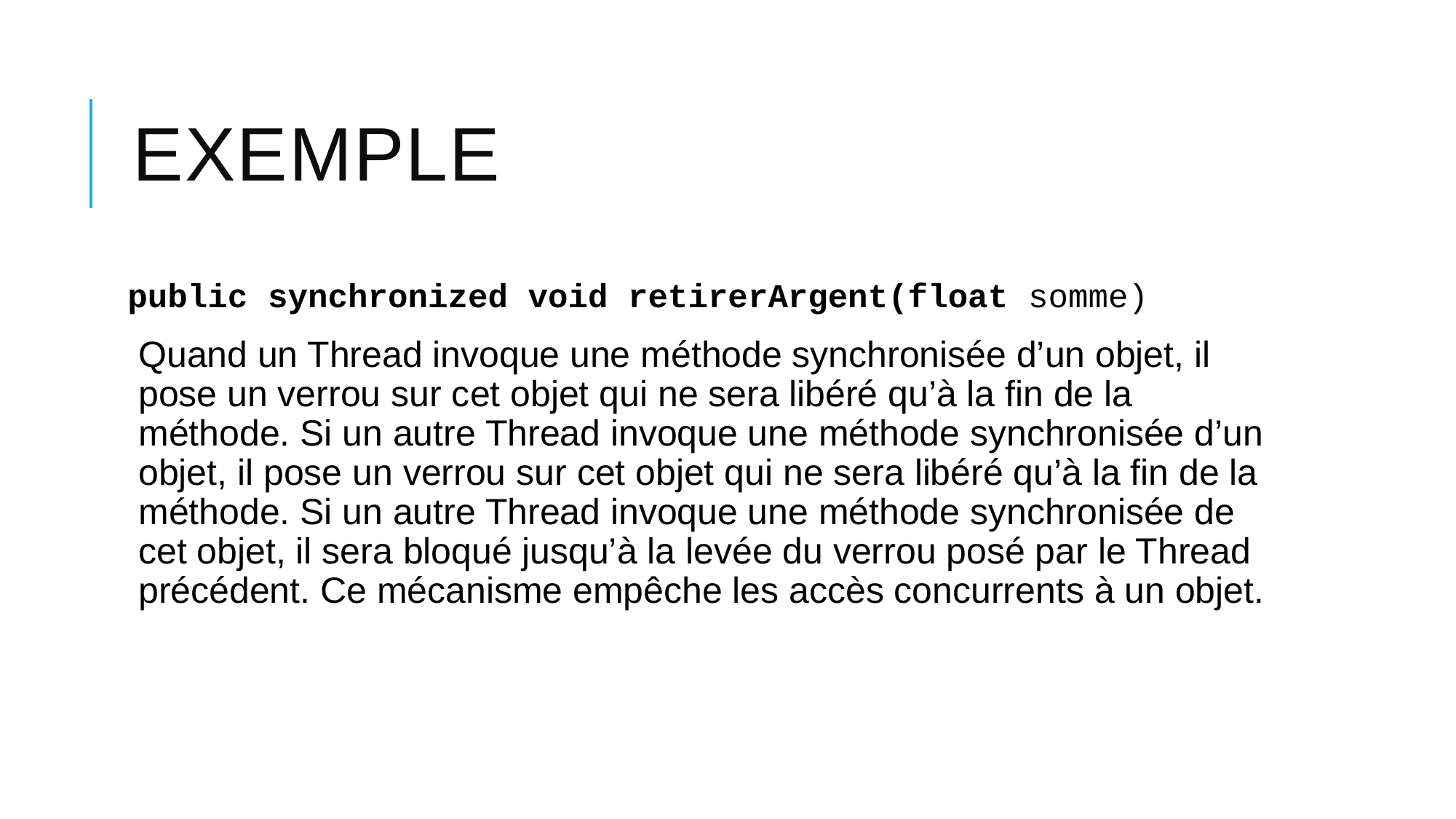

# Exemple
public synchronized void retirerArgent(float somme)
Quand un Thread invoque une méthode synchronisée d’un objet, il pose un verrou sur cet objet qui ne sera libéré qu’à la fin de la méthode. Si un autre Thread invoque une méthode synchronisée d’un objet, il pose un verrou sur cet objet qui ne sera libéré qu’à la fin de la méthode. Si un autre Thread invoque une méthode synchronisée de cet objet, il sera bloqué jusqu’à la levée du verrou posé par le Thread précédent. Ce mécanisme empêche les accès concurrents à un objet.